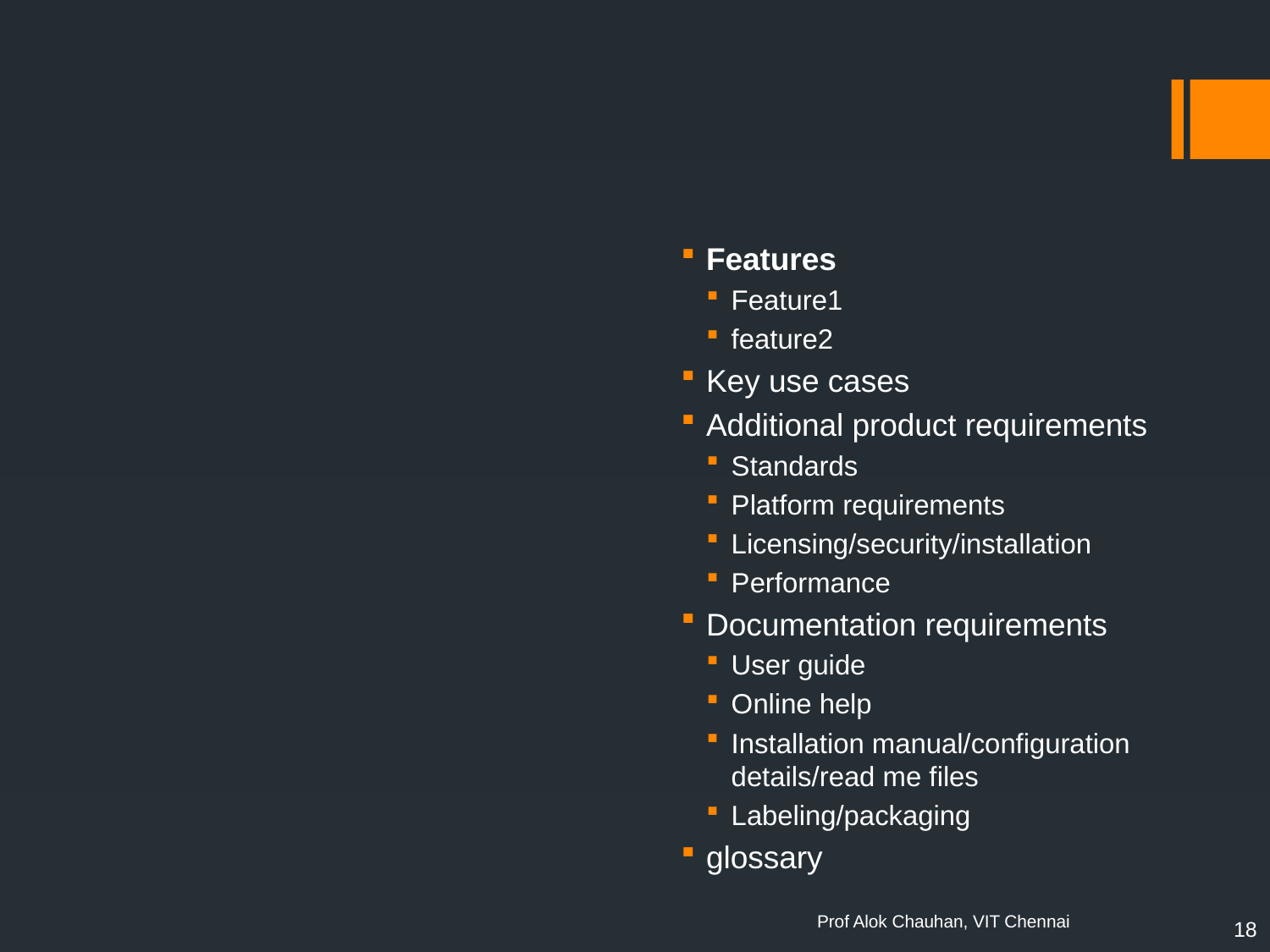

Features
Feature1
feature2
Key use cases
Additional product requirements
Standards
Platform requirements
Licensing/security/installation
Performance
Documentation requirements
User guide
Online help
Installation manual/configuration details/read me files
Labeling/packaging
glossary

18
Prof Alok Chauhan, VIT Chennai